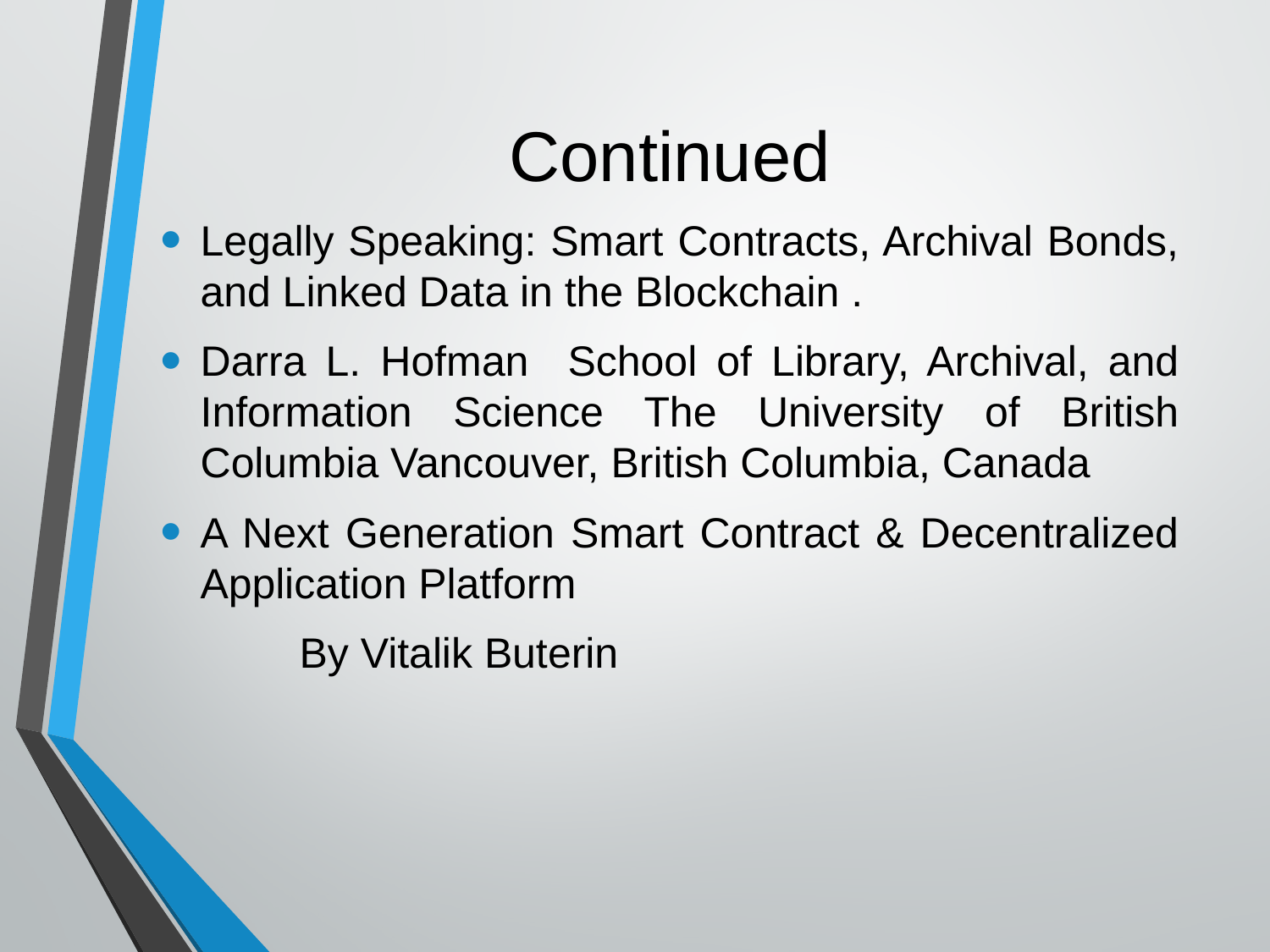

Continued
Legally Speaking: Smart Contracts, Archival Bonds, and Linked Data in the Blockchain .
Darra L. Hofman  School of Library, Archival, and Information Science The University of British Columbia Vancouver, British Columbia, Canada
A Next Generation Smart Contract & Decentralized Application Platform
	 By Vitalik Buterin